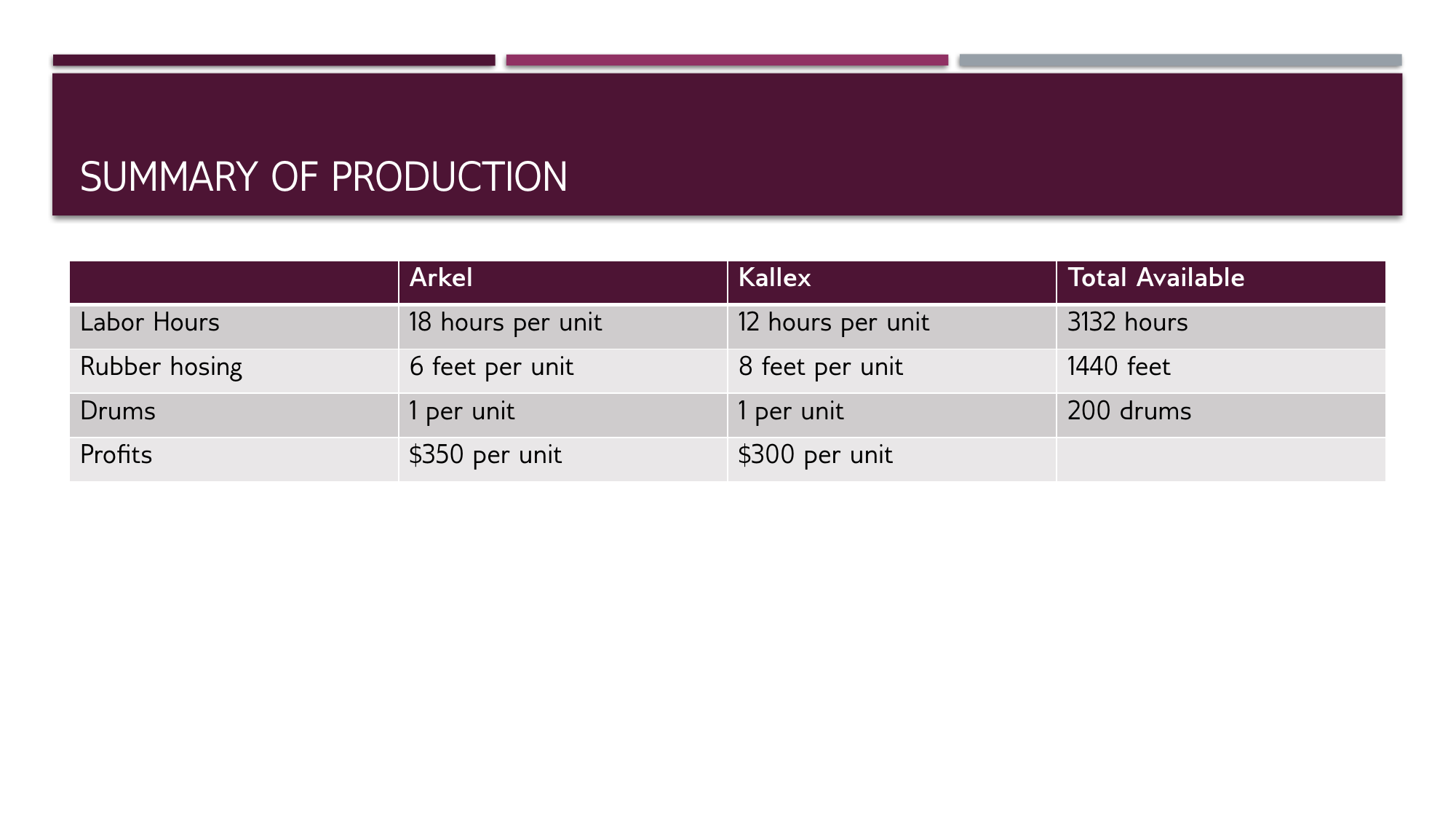

# Summary of production
|  | Arkel | Kallex | Total Available |
| --- | --- | --- | --- |
| Labor Hours | 18 hours per unit | 12 hours per unit | 3132 hours |
| Rubber hosing | 6 feet per unit | 8 feet per unit | 1440 feet |
| Drums | 1 per unit | 1 per unit | 200 drums |
| Profits | $350 per unit | $300 per unit |  |